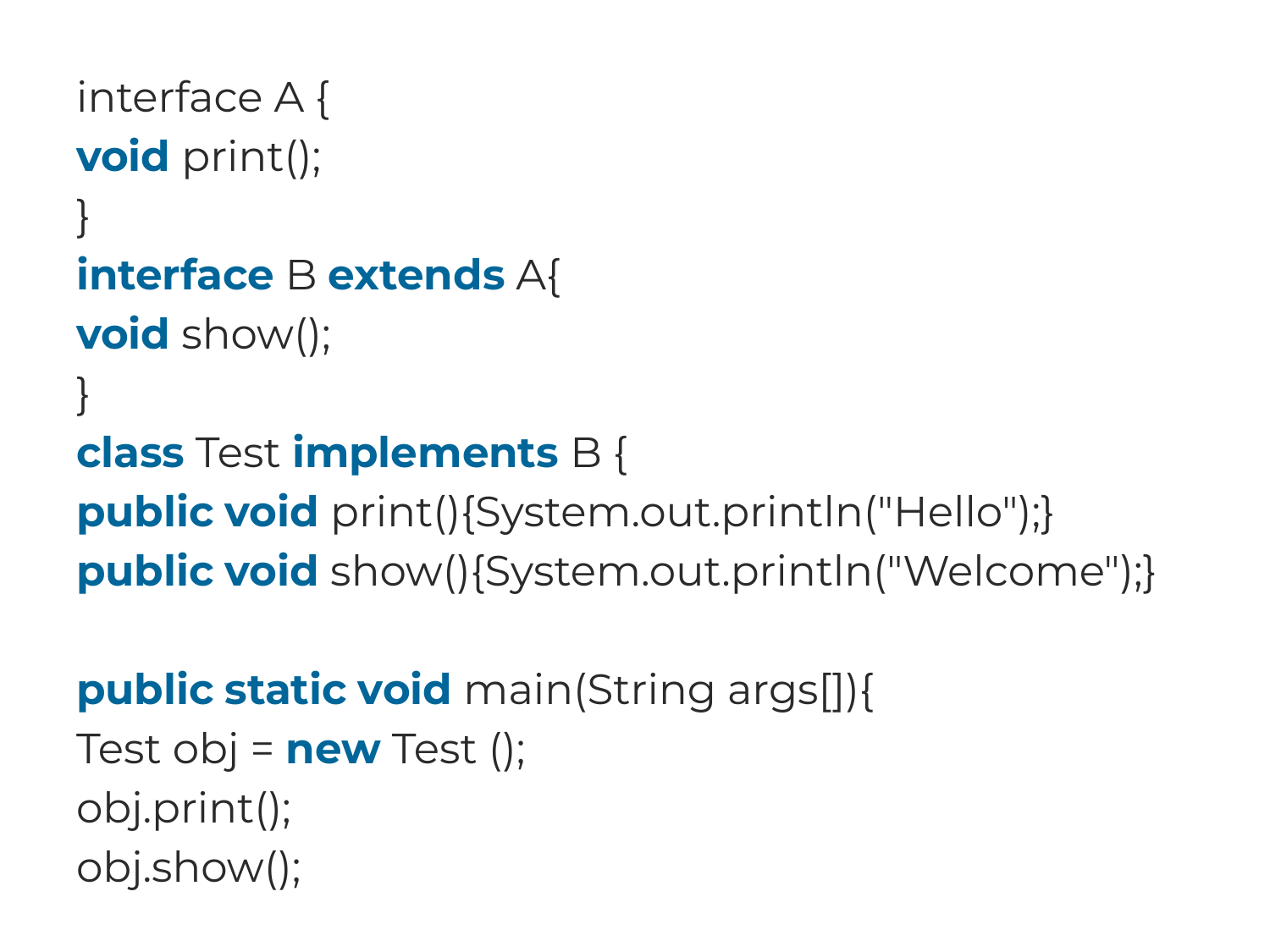

interface A {
void print();
}
interface B extends A{
void show();
}
class Test implements B {
public void print(){System.out.println("Hello");}
public void show(){System.out.println("Welcome");}

public static void main(String args[]){
Test obj = new Test ();
obj.print();
obj.show();